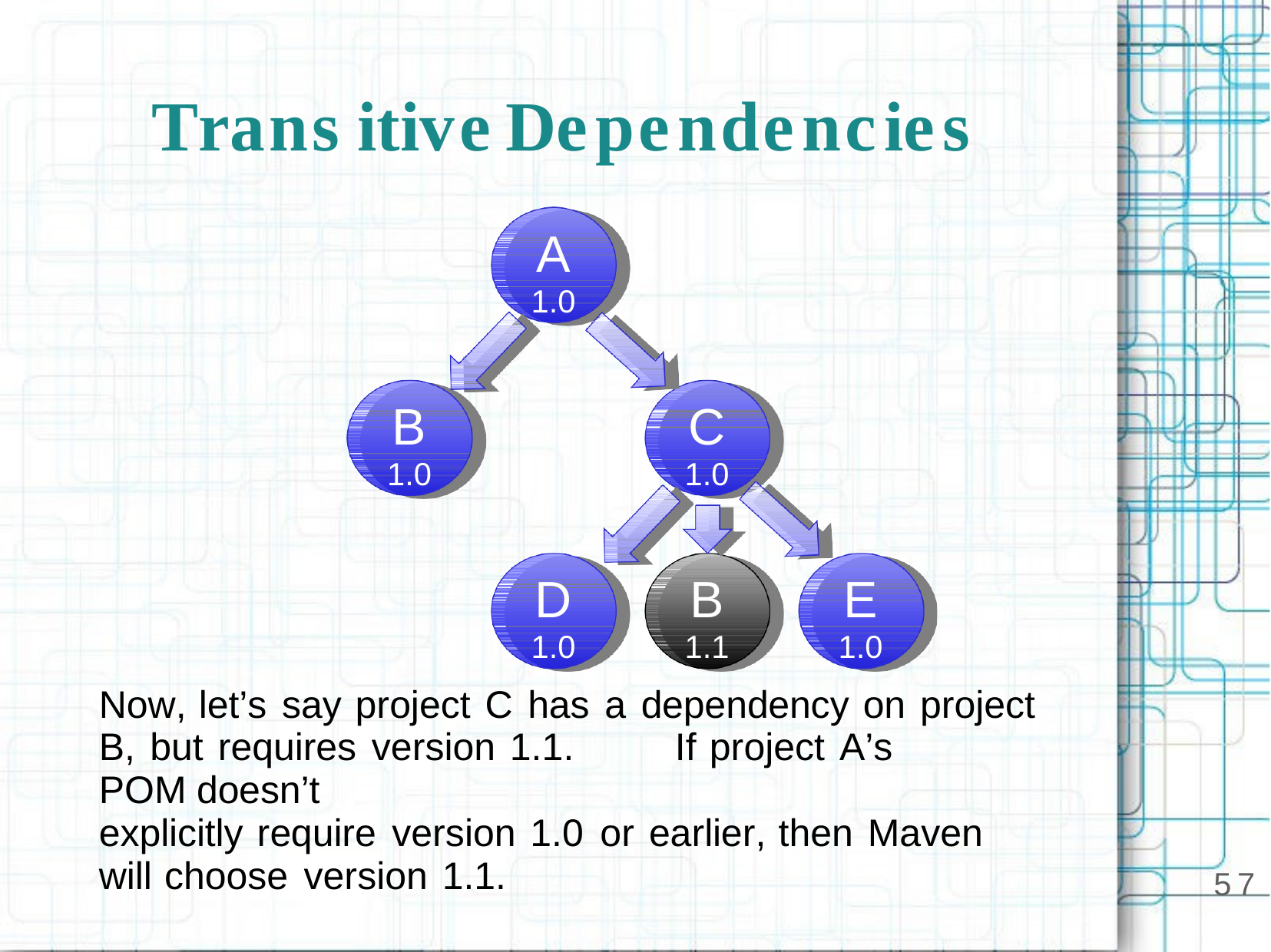

Trans itive	Dependencies

A
1.0
B
1.0
C
1.0
D
1.0
B
1.1
E
1.0
Now, let’s say project C has a dependency on project B, but requires version 1.1.	If project A’s POMdoesn’t
explicitly require version 1.0 or earlier, then Maven will choose version 1.1.
57